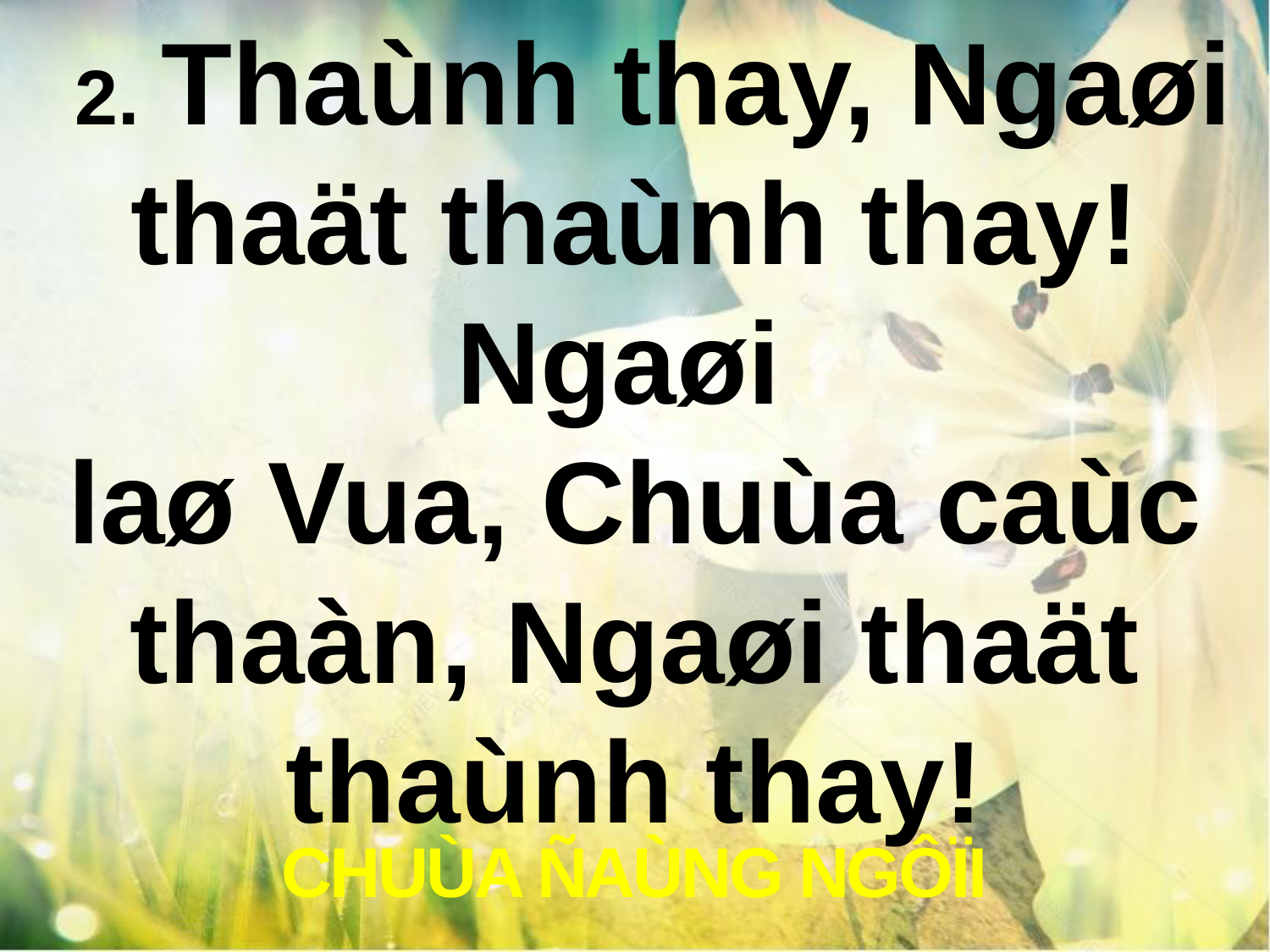

2. Thaùnh thay, Ngaøi thaät thaùnh thay! Ngaøi
laø Vua, Chuùa caùc thaàn, Ngaøi thaät thaùnh thay!
CHUÙA ÑAÙNG NGÔÏI